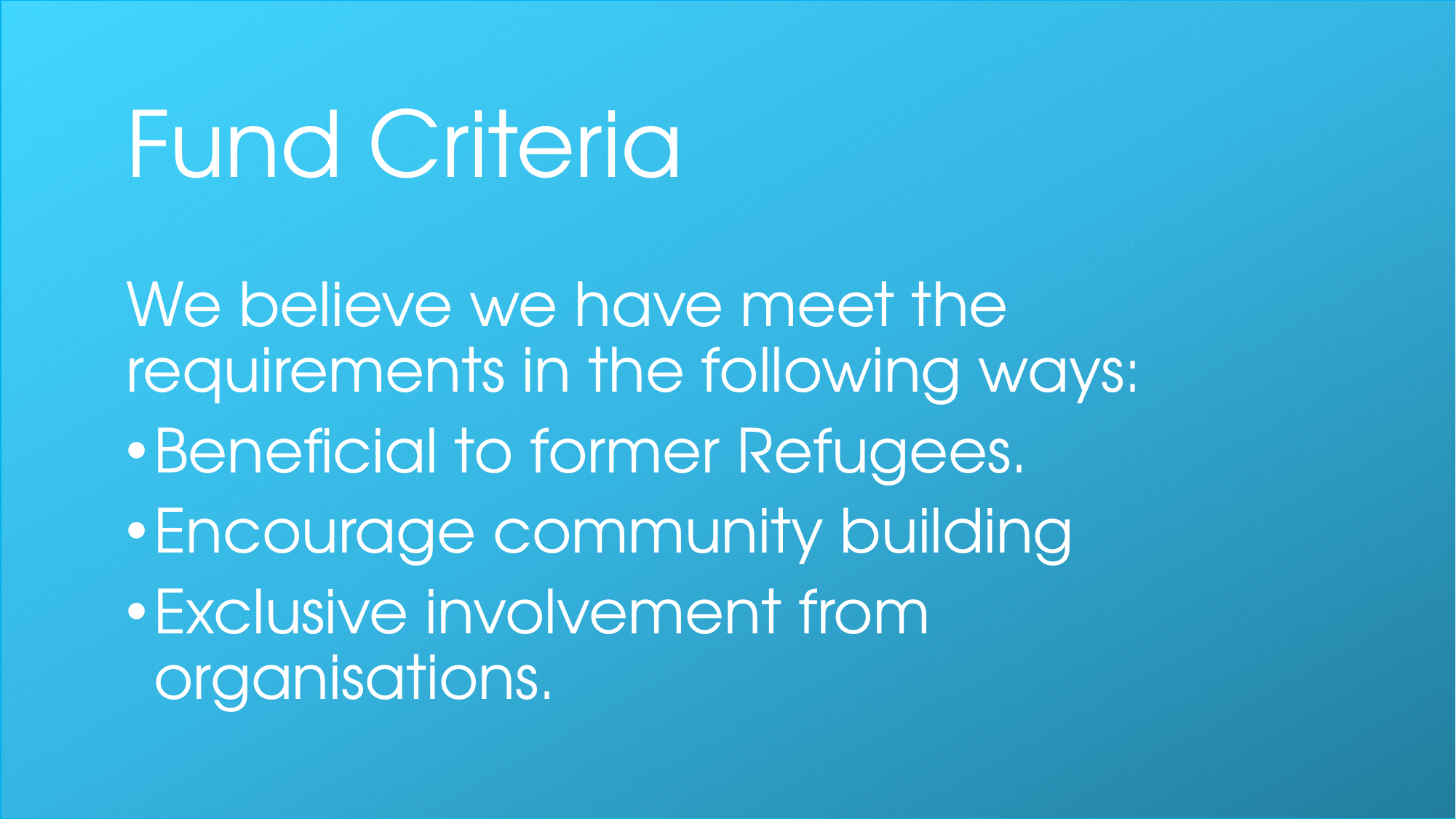

# Fund Criteria
We believe we have meet the requirements in the following ways:
Beneficial to former Refugees.
Encourage community building
Exclusive involvement from organisations.